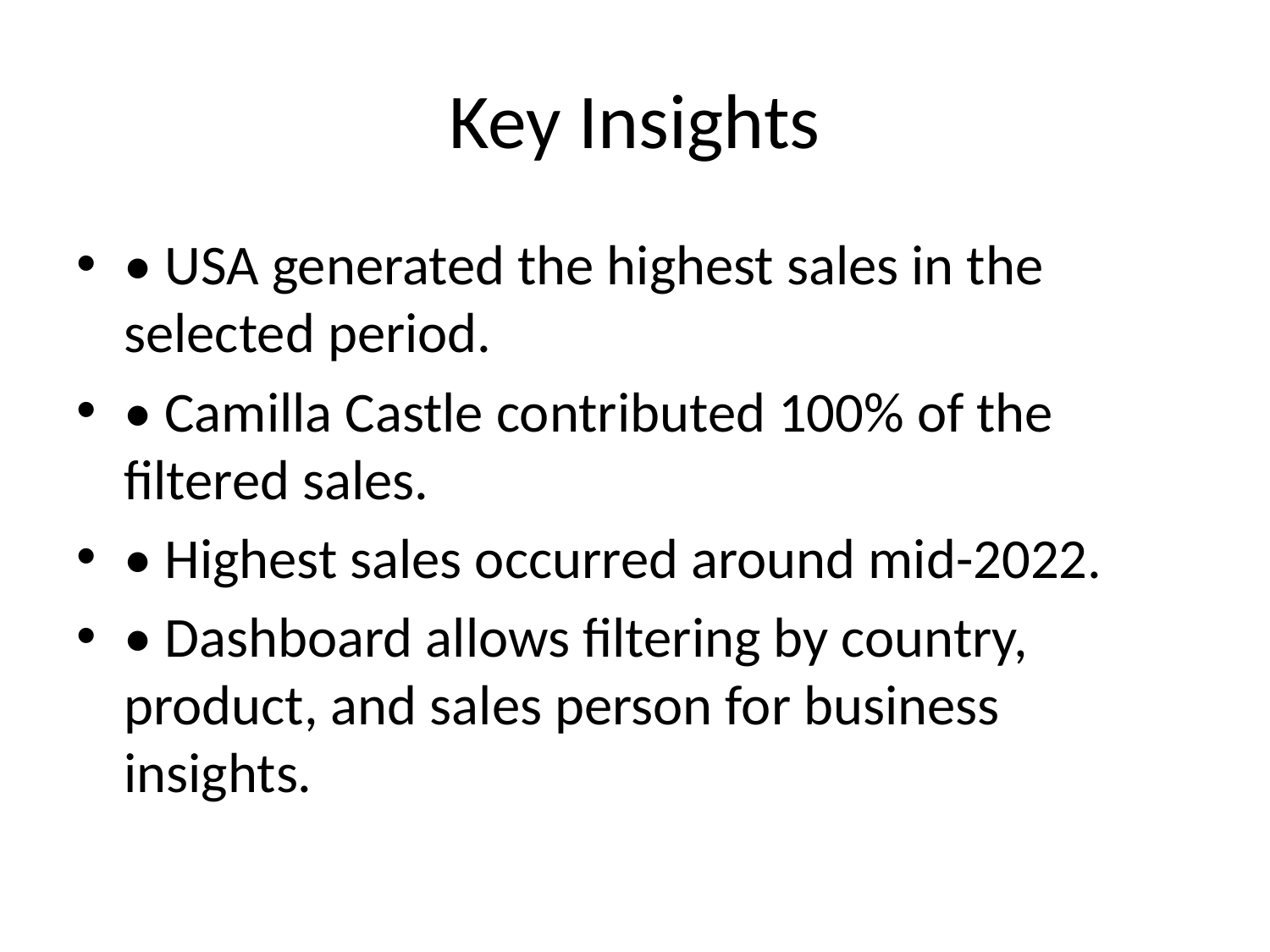

# Key Insights
• USA generated the highest sales in the selected period.
• Camilla Castle contributed 100% of the filtered sales.
• Highest sales occurred around mid-2022.
• Dashboard allows filtering by country, product, and sales person for business insights.